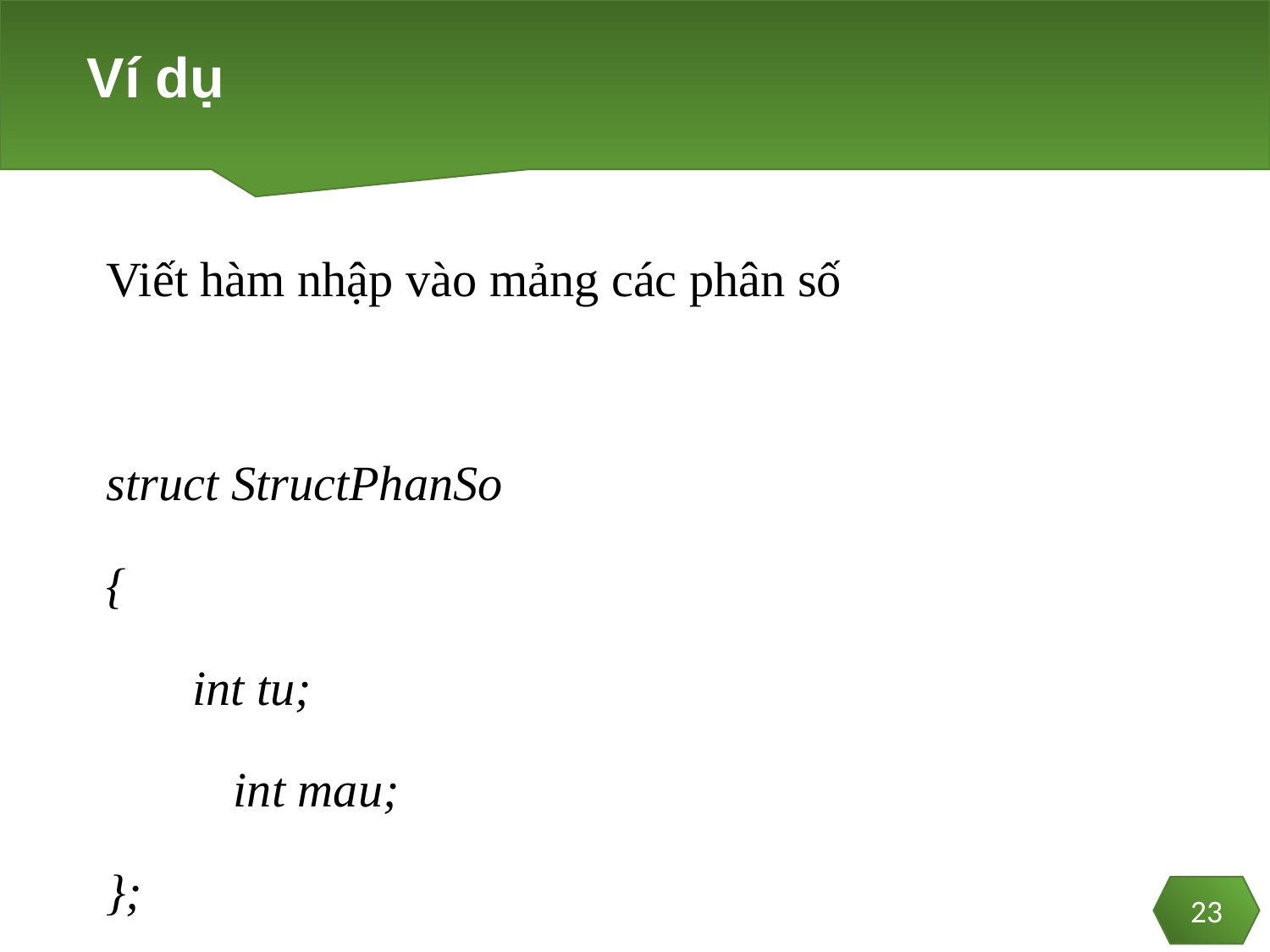

# Ví dụ
Viết hàm nhập vào mảng các phân số

struct StructPhanSo
{
       int tu;
	int mau;
};
typedef struct StructPhanSo PhanSo;